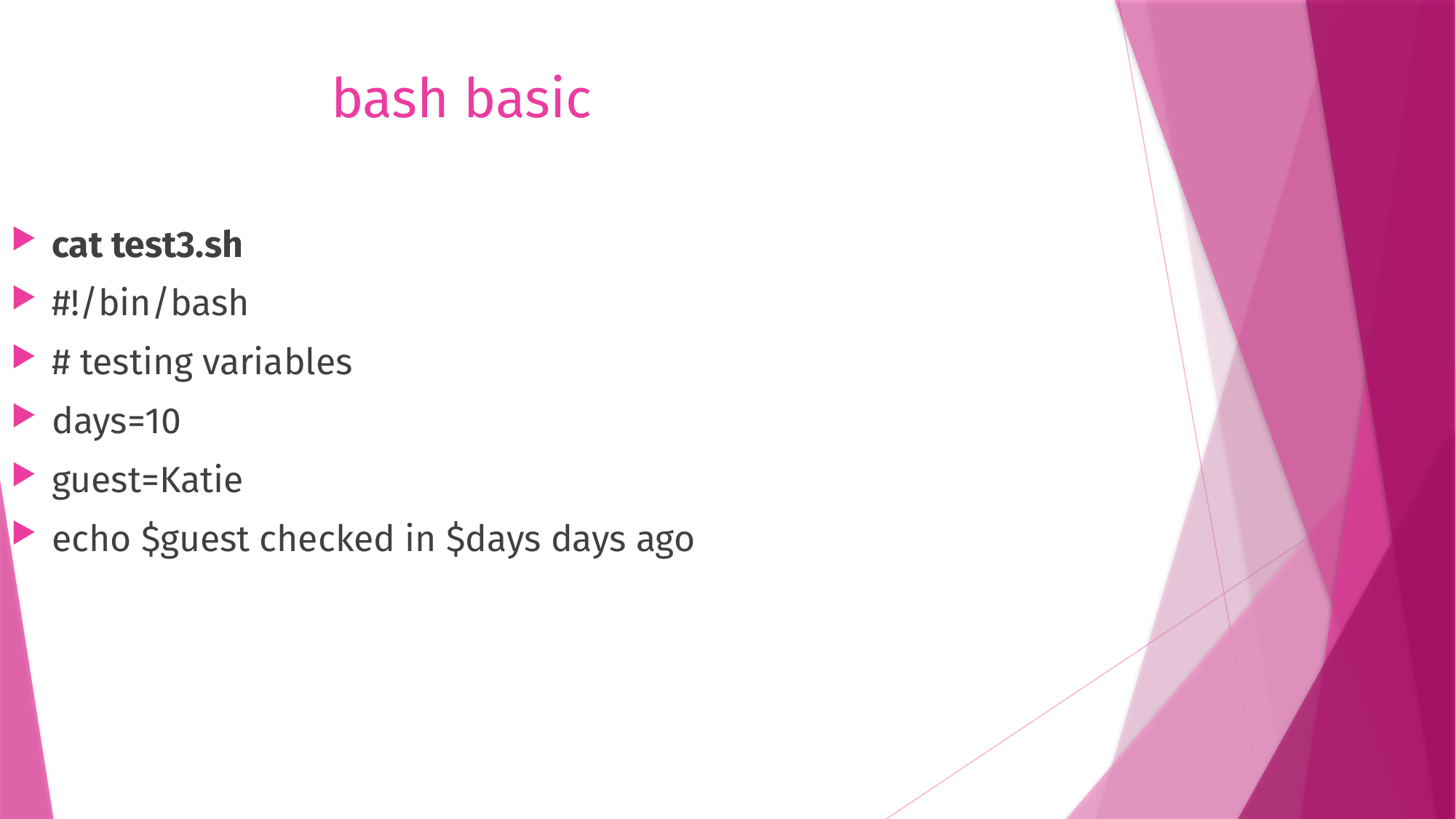

# bash basic
cat test3.sh
#!/bin/bash
# testing variables
days=10
guest=Katie
echo $guest checked in $days days ago